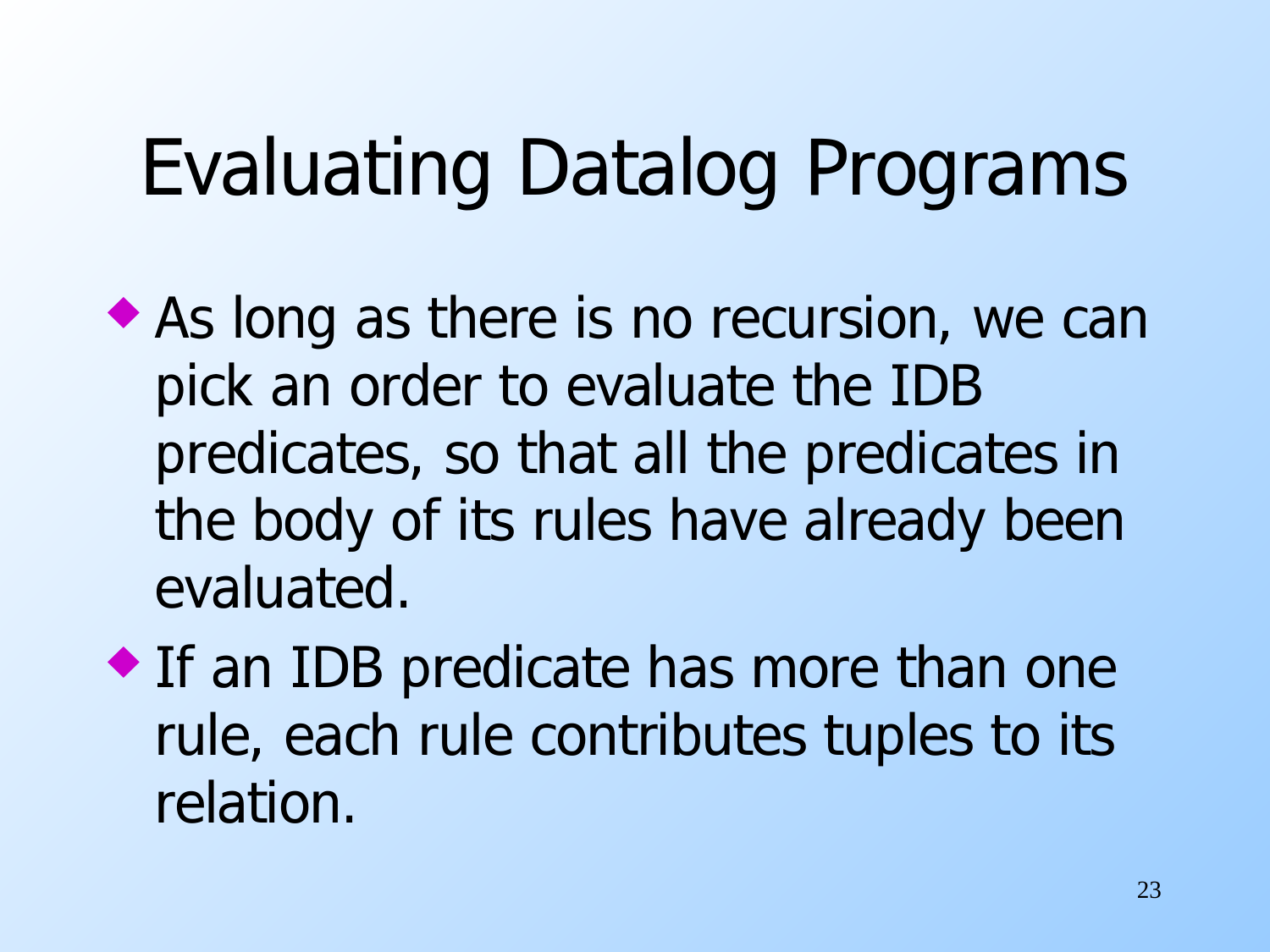

# Evaluating Datalog Programs
As long as there is no recursion, we can pick an order to evaluate the IDB predicates, so that all the predicates in the body of its rules have already been evaluated.
If an IDB predicate has more than one rule, each rule contributes tuples to its relation.
23